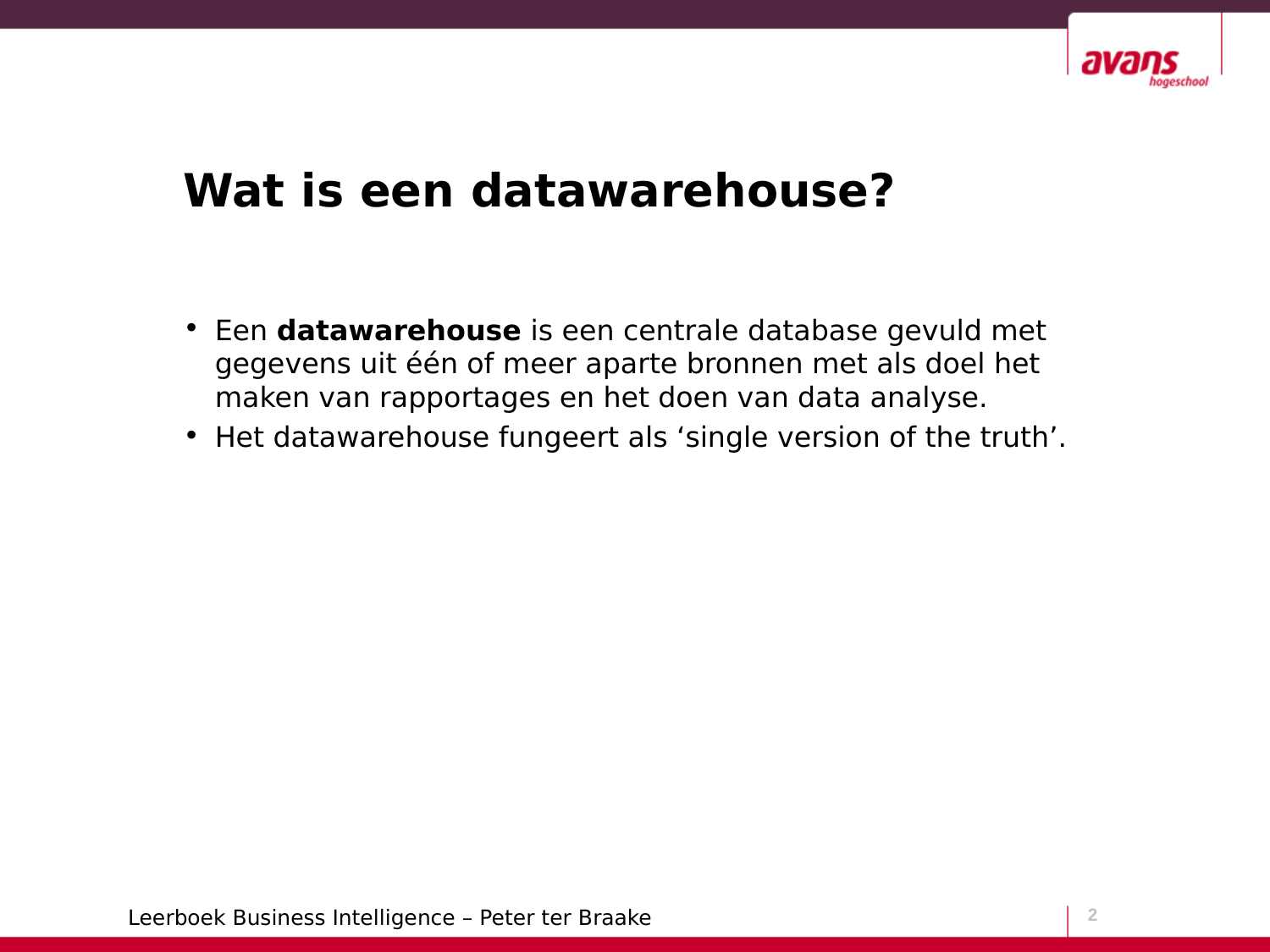

# Wat is een datawarehouse?
Een datawarehouse is een centrale database gevuld met gegevens uit één of meer aparte bronnen met als doel het maken van rapportages en het doen van data analyse.
Het datawarehouse fungeert als ‘single version of the truth’.

2